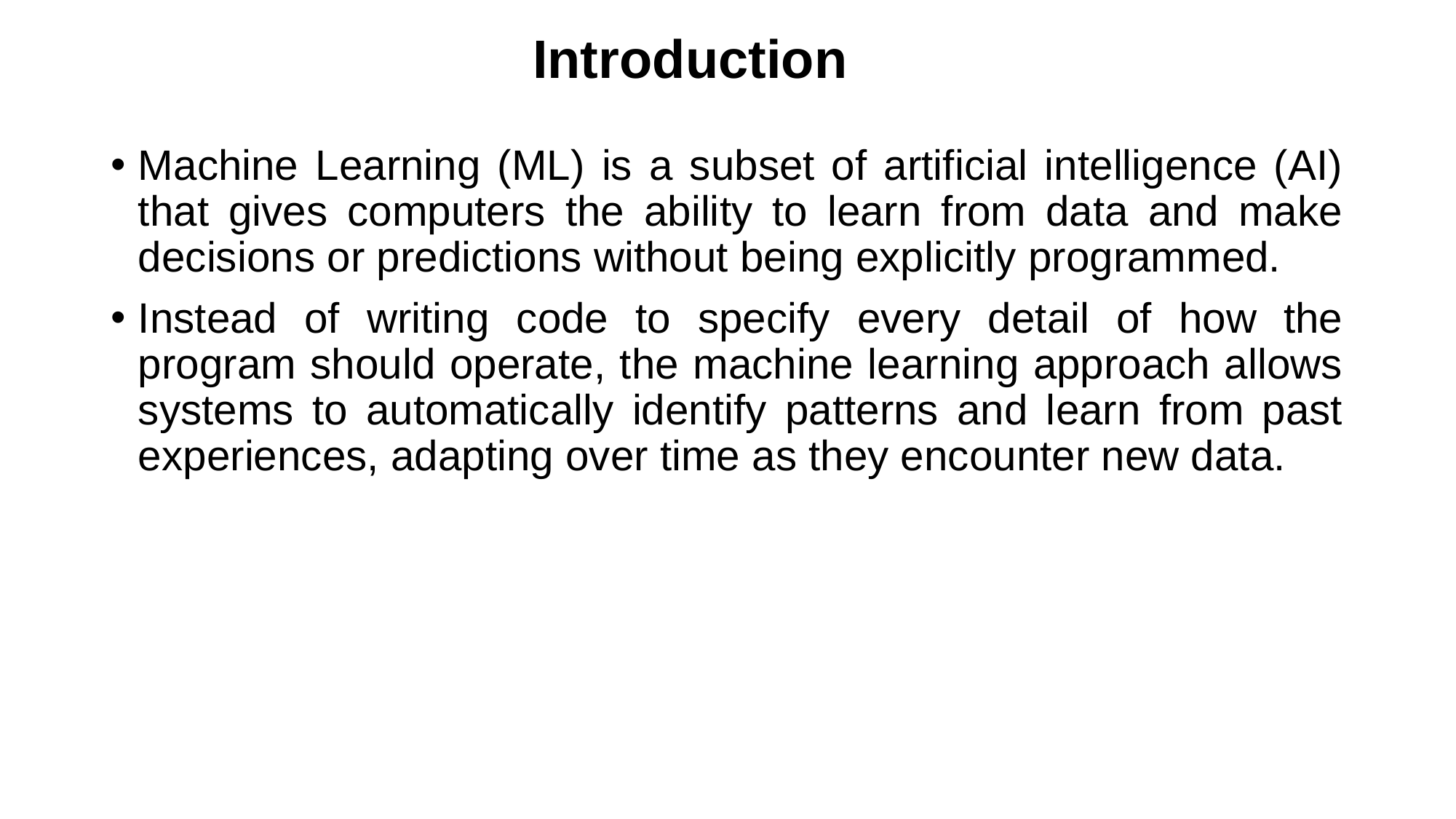

# Introduction
Machine Learning (ML) is a subset of artificial intelligence (AI) that gives computers the ability to learn from data and make decisions or predictions without being explicitly programmed.
Instead of writing code to specify every detail of how the program should operate, the machine learning approach allows systems to automatically identify patterns and learn from past experiences, adapting over time as they encounter new data.